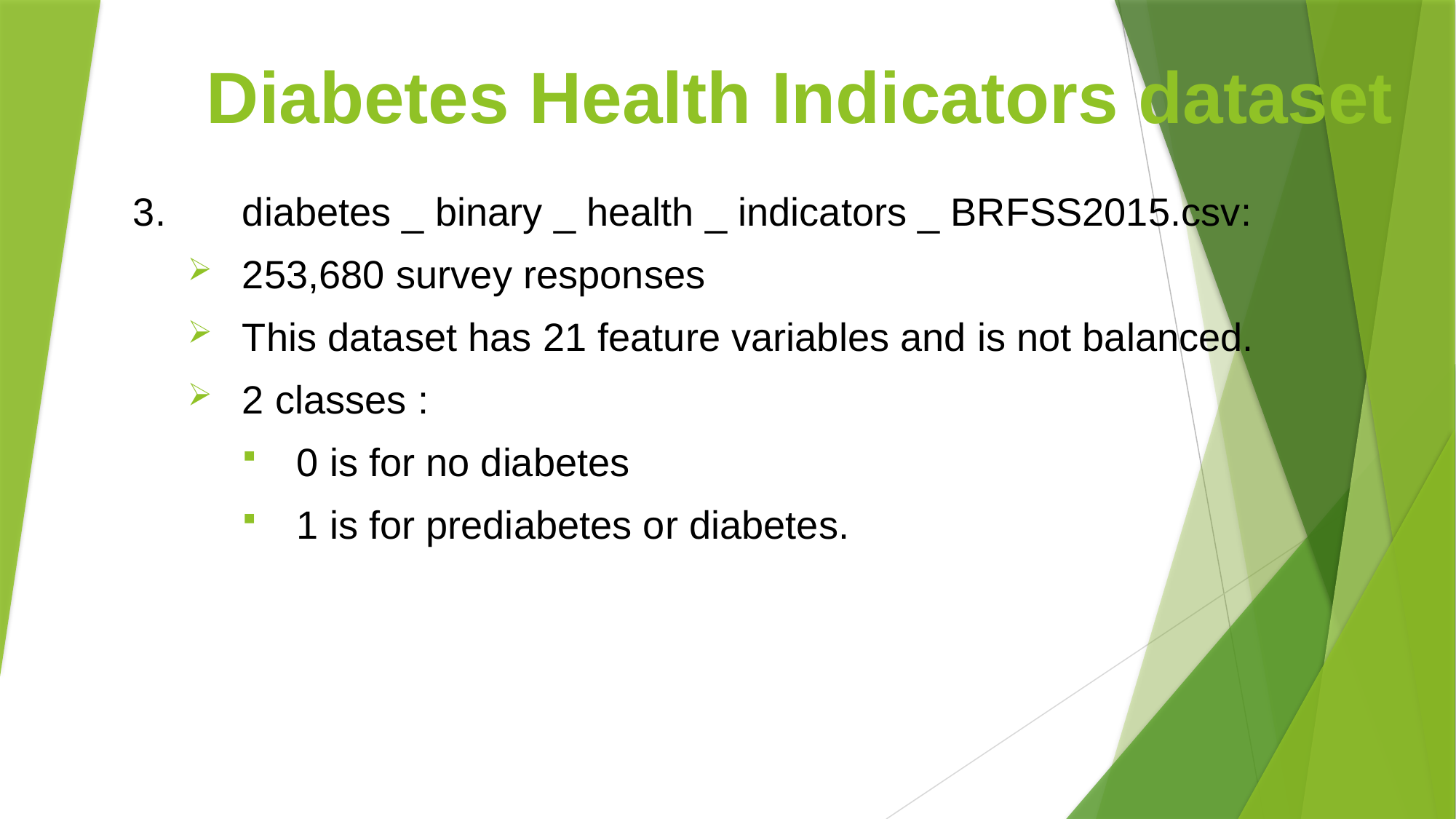

# Diabetes Health Indicators dataset
3.	diabetes _ binary _ health _ indicators _ BRFSS2015.csv:
253,680 survey responses
This dataset has 21 feature variables and is not balanced.
2 classes :
0 is for no diabetes
1 is for prediabetes or diabetes.